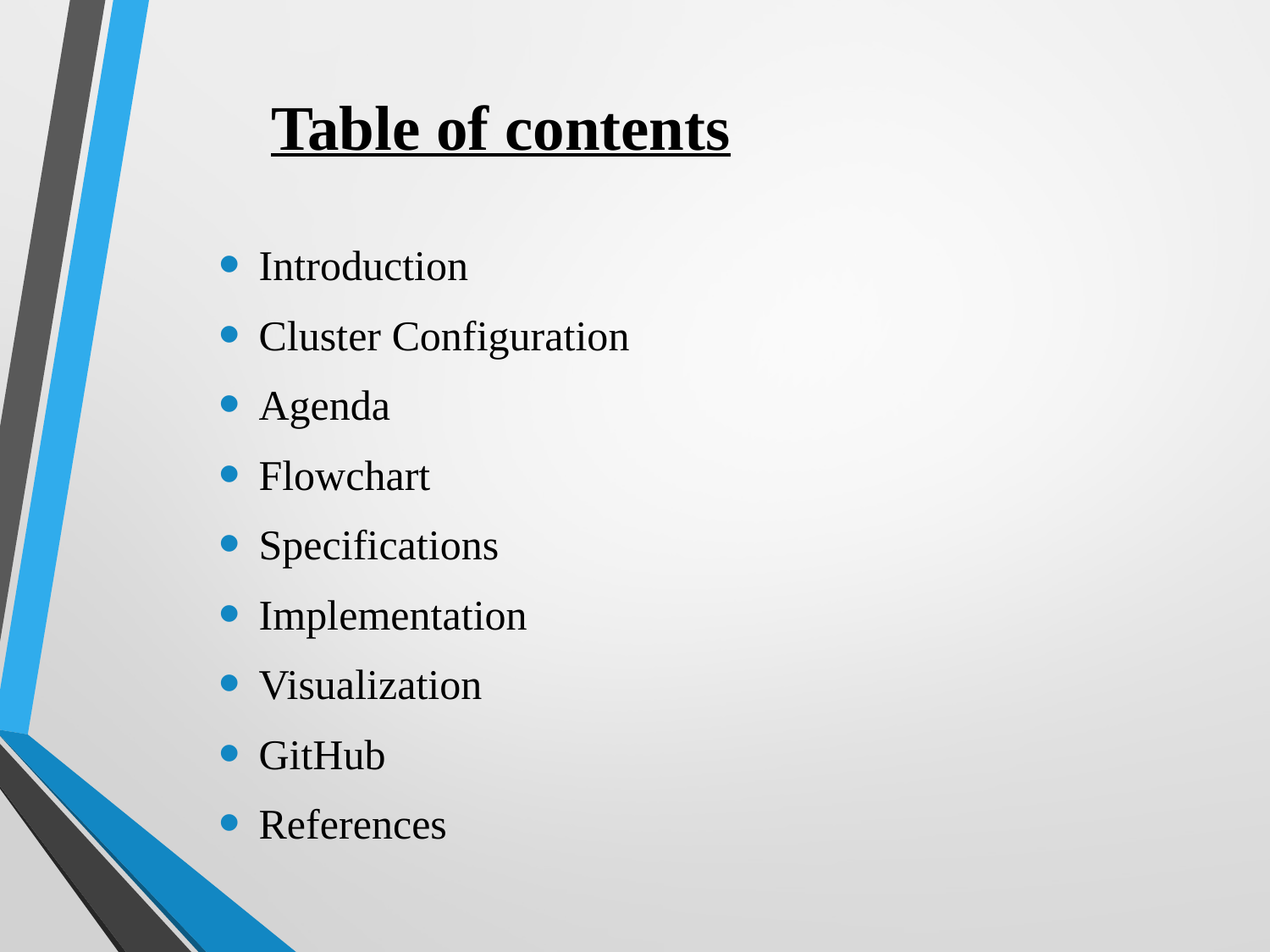

# Table of contents
Introduction
Cluster Configuration
Agenda
Flowchart
Specifications
Implementation
Visualization
GitHub
References